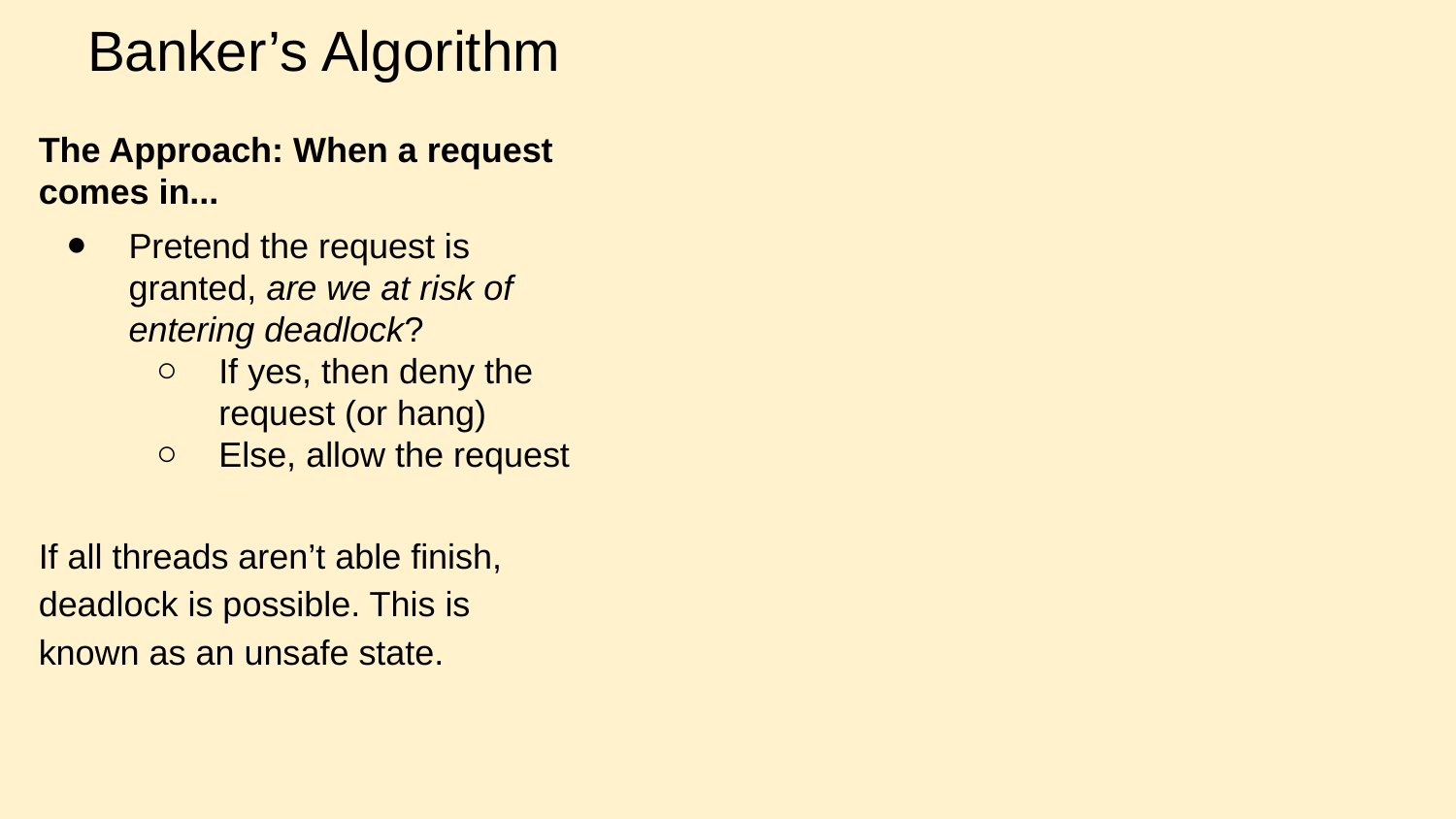

# Banker’s Algorithm
The Approach: When a request comes in...
Pretend the request is granted, are we at risk of entering deadlock?
If yes, then deny the request (or hang)
Else, allow the request

If all threads aren’t able finish, deadlock is possible. This is known as an unsafe state.